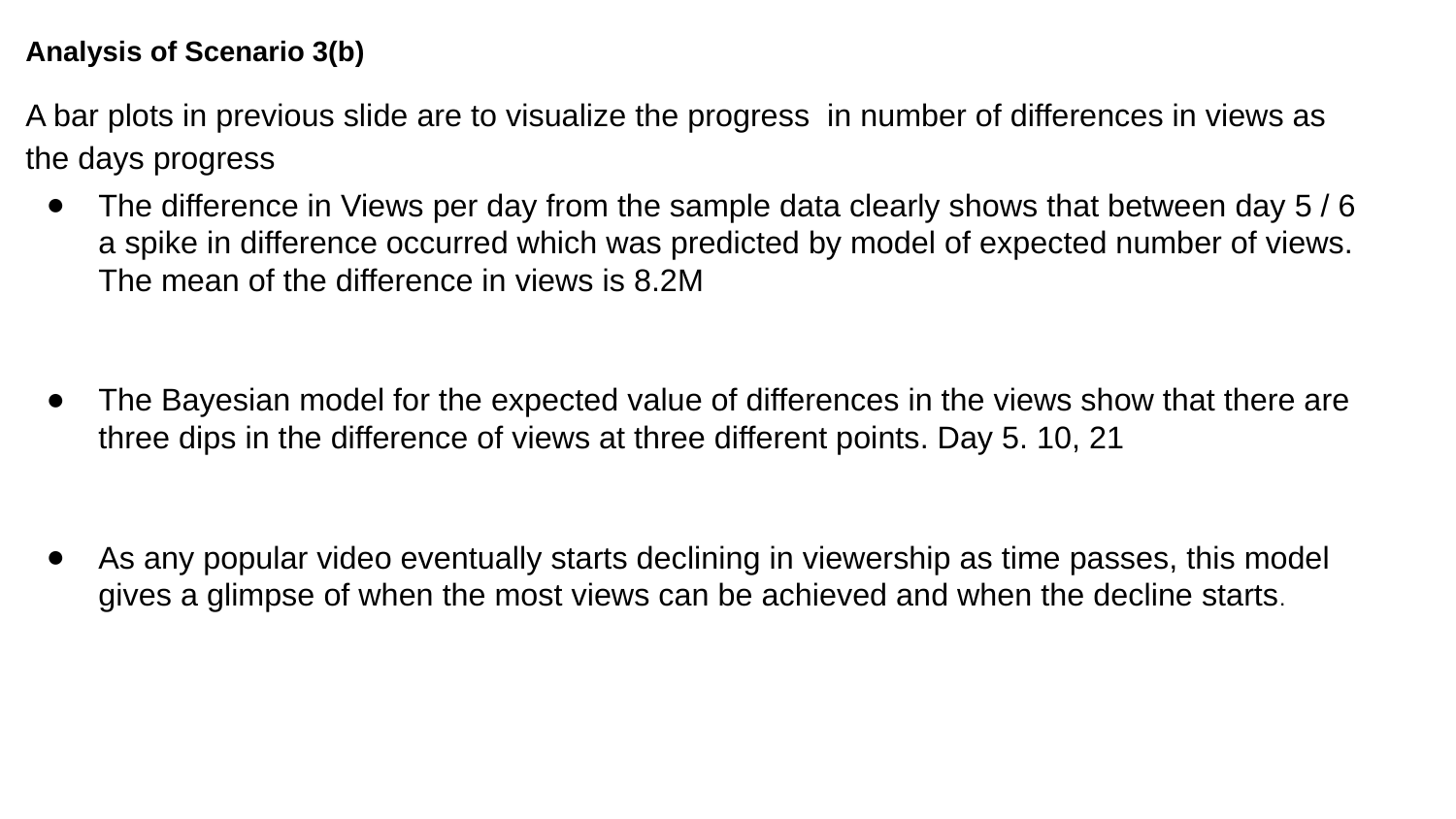

Analysis of Scenario 3(b)
A bar plots in previous slide are to visualize the progress  in number of differences in views as the days progress

The difference in Views per day from the sample data clearly shows that between day 5 / 6 a spike in difference occurred which was predicted by model of expected number of views. The mean of the difference in views is 8.2M

The Bayesian model for the expected value of differences in the views show that there are three dips in the difference of views at three different points. Day 5. 10, 21

As any popular video eventually starts declining in viewership as time passes, this model gives a glimpse of when the most views can be achieved and when the decline starts.